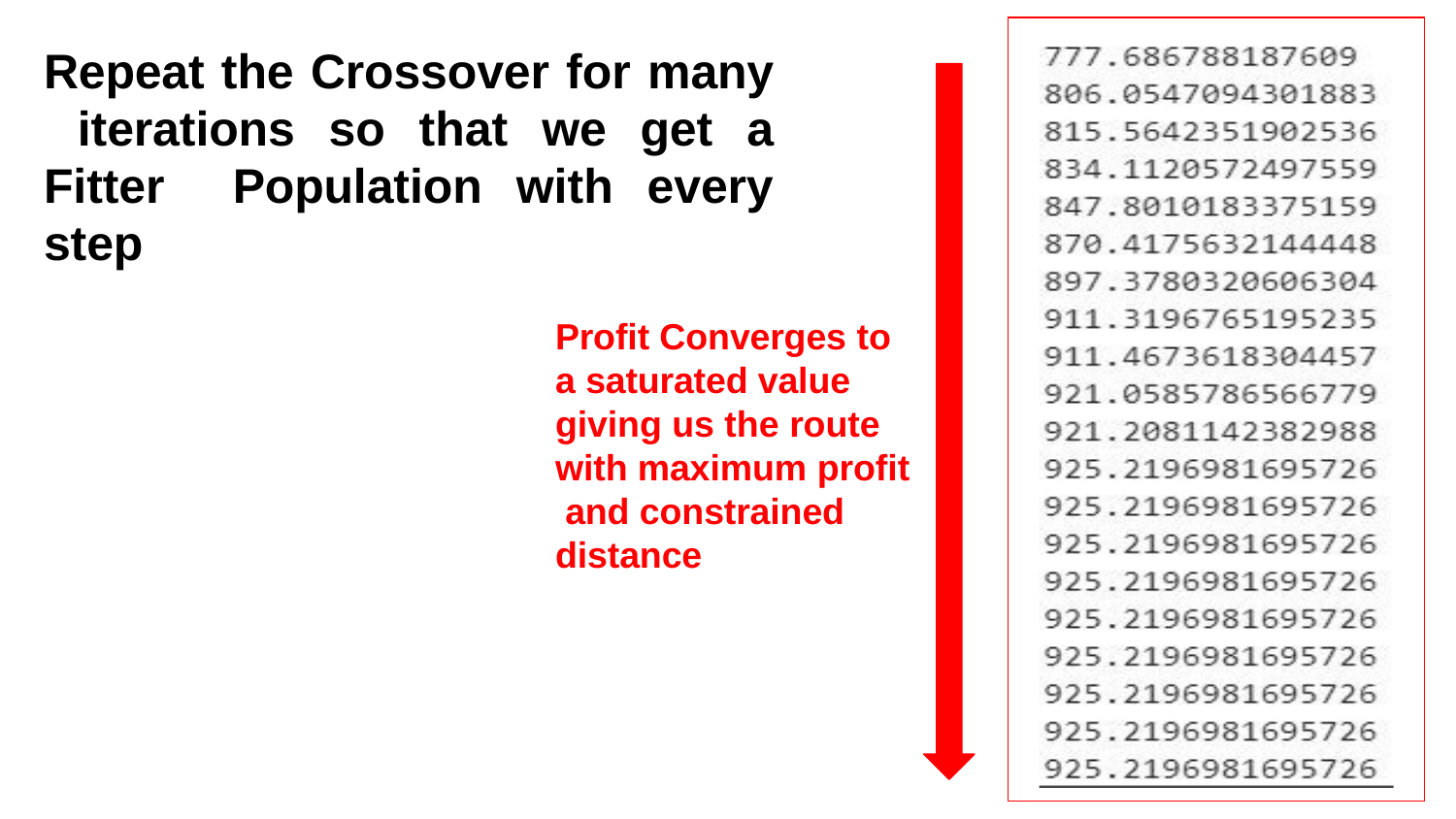

# Repeat the Crossover for many  iterations so that we get a Fitter  Population with every step

Profit Converges to  a saturated value  giving us the route  with maximum profit  and constrained  distance